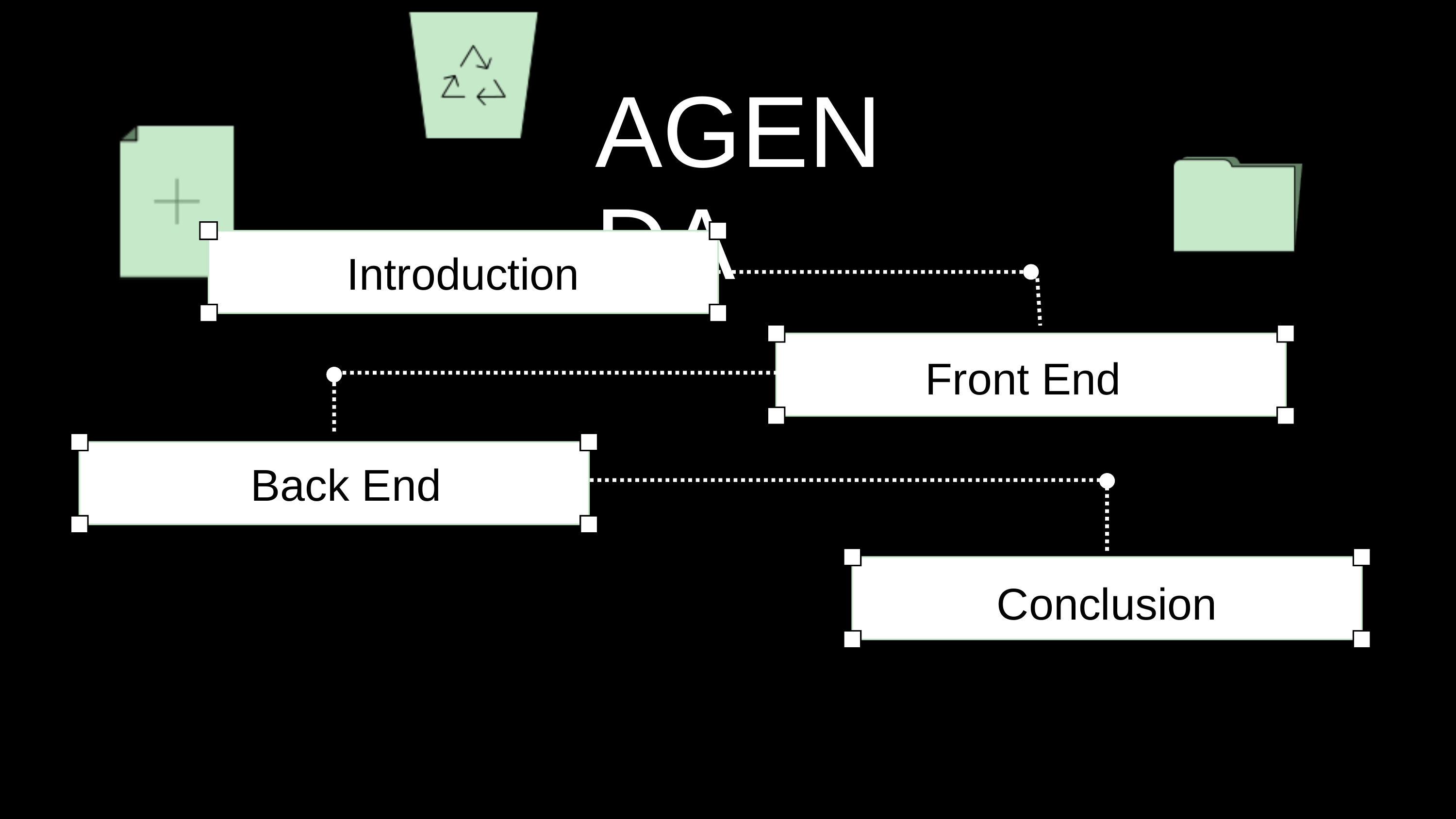

AGENDA

Introduction

Front End

Back End

Conclusion